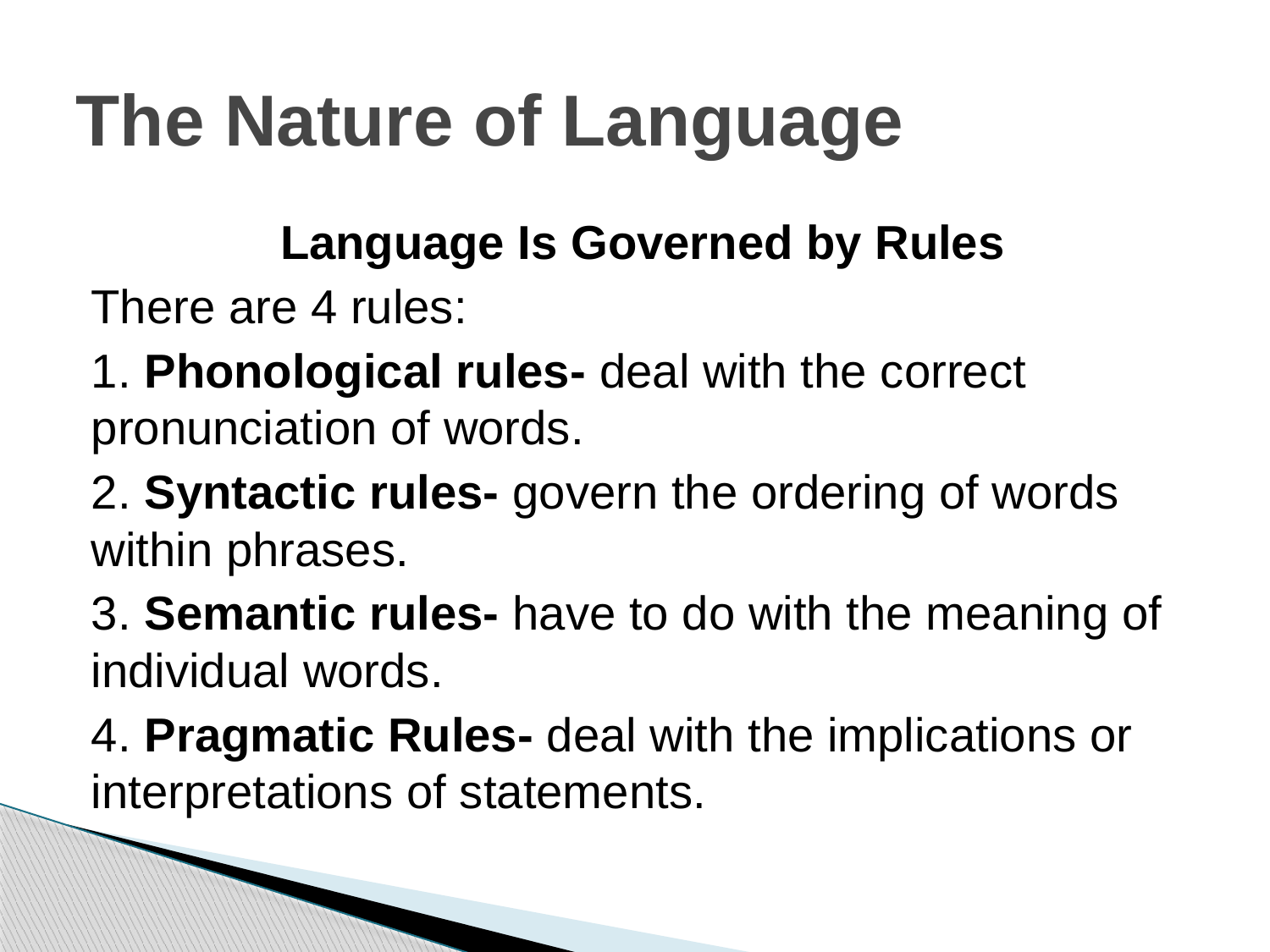

# The Nature of Language
Language Is Governed by Rules
There are 4 rules:
1. Phonological rules- deal with the correct pronunciation of words.
2. Syntactic rules- govern the ordering of words within phrases.
3. Semantic rules- have to do with the meaning of individual words.
4. Pragmatic Rules- deal with the implications or interpretations of statements.